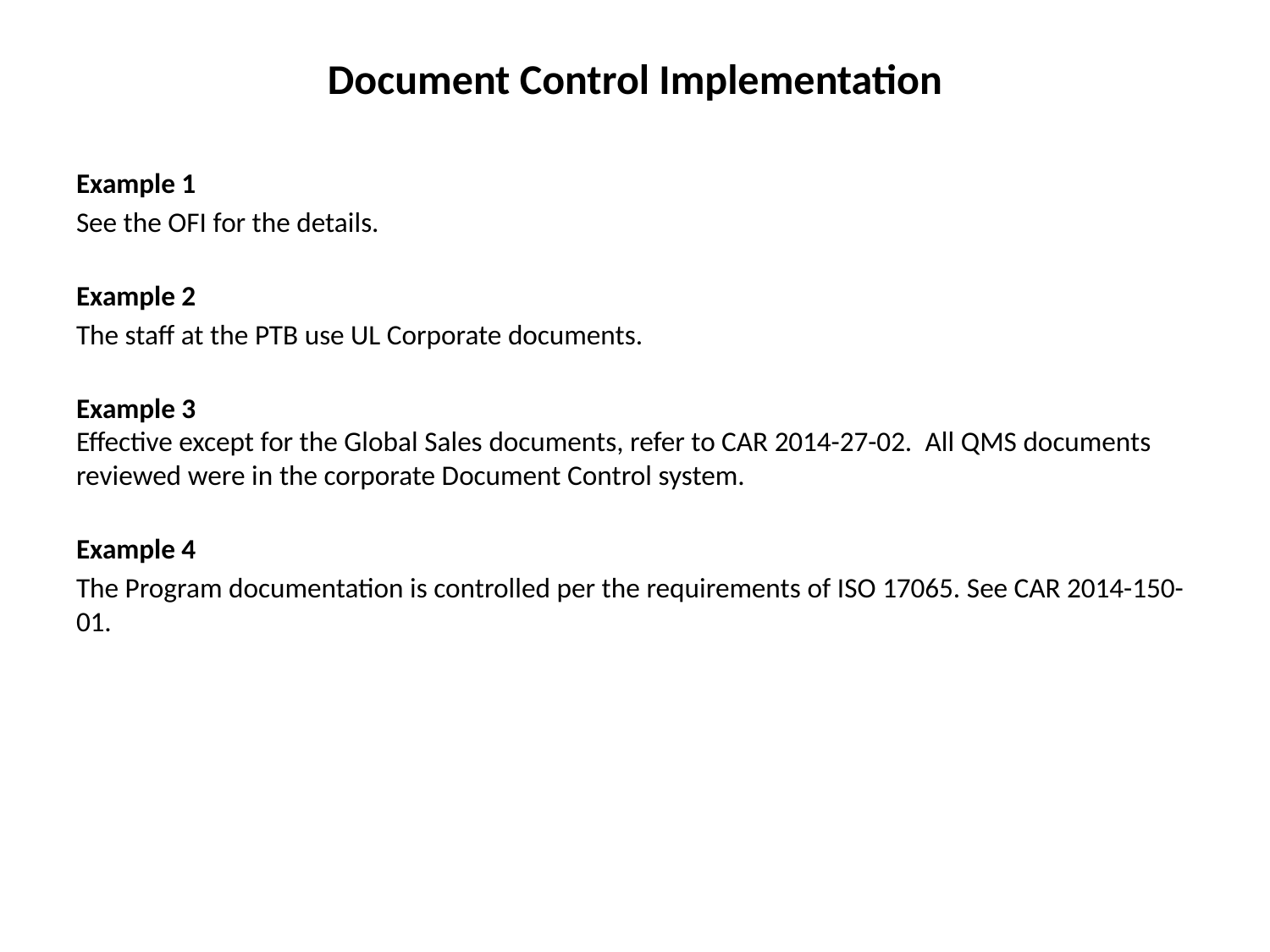

# Document Control Implementation
Example 1
See the OFI for the details.
Example 2
The staff at the PTB use UL Corporate documents.
Example 3
Effective except for the Global Sales documents, refer to CAR 2014-27-02.  All QMS documents reviewed were in the corporate Document Control system.
Example 4
The Program documentation is controlled per the requirements of ISO 17065. See CAR 2014-150-01.